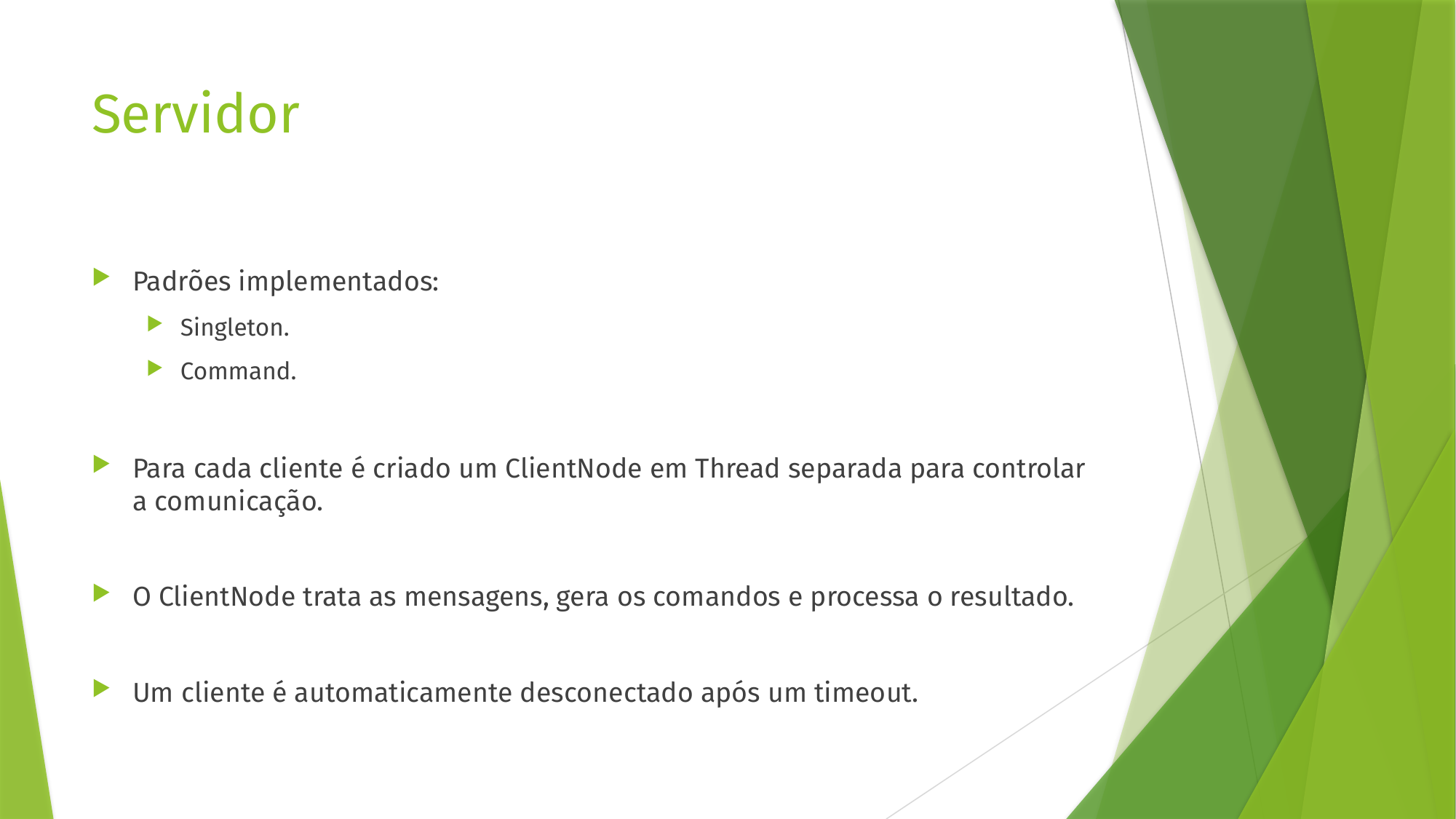

# Servidor
Padrões implementados:
Singleton.
Command.

Para cada cliente é criado um ClientNode em Thread separada para controlar a comunicação.

O ClientNode trata as mensagens, gera os comandos e processa o resultado.

Um cliente é automaticamente desconectado após um timeout.